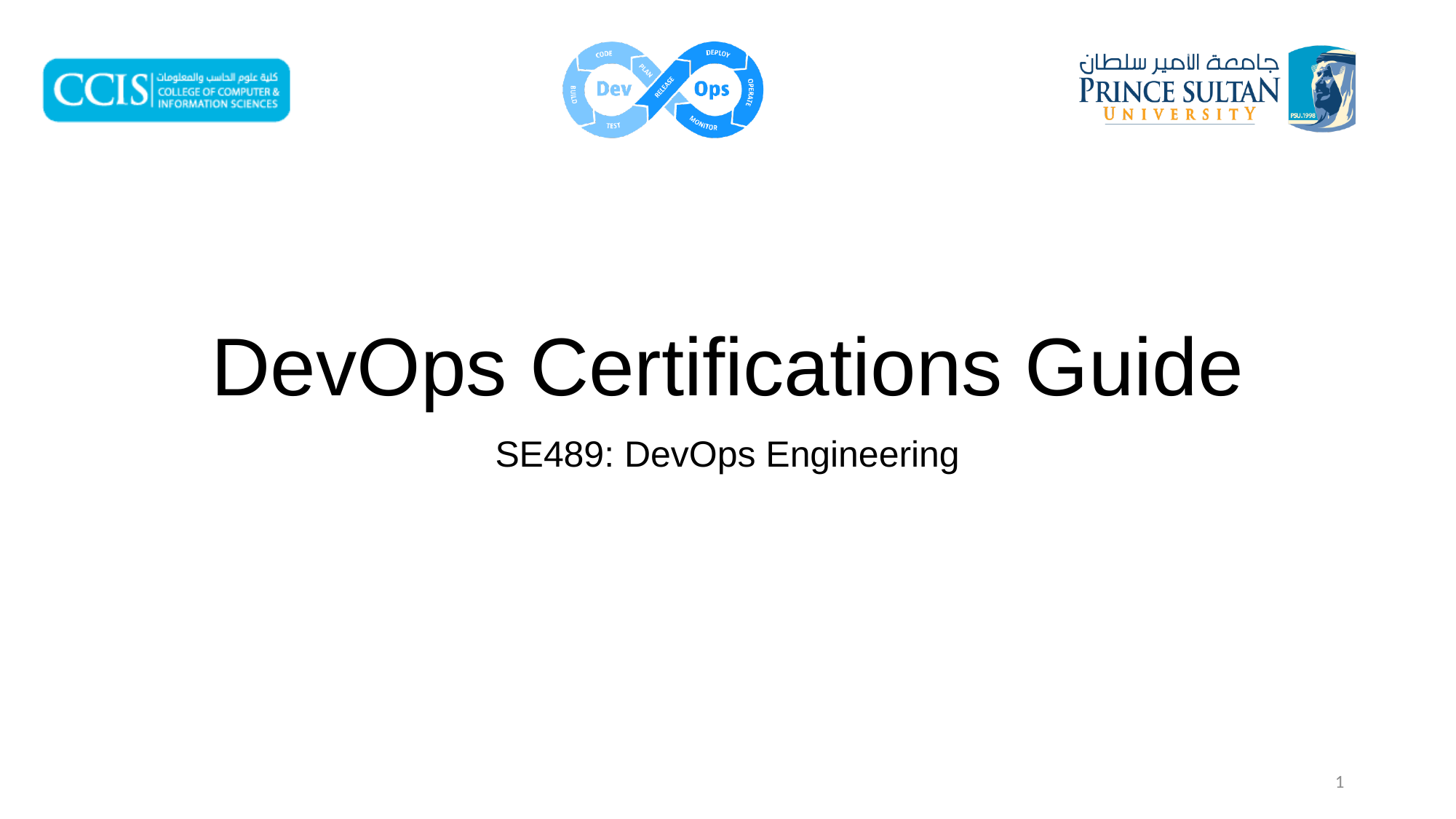

# DevOps Certifications Guide
SE489: DevOps Engineering
1